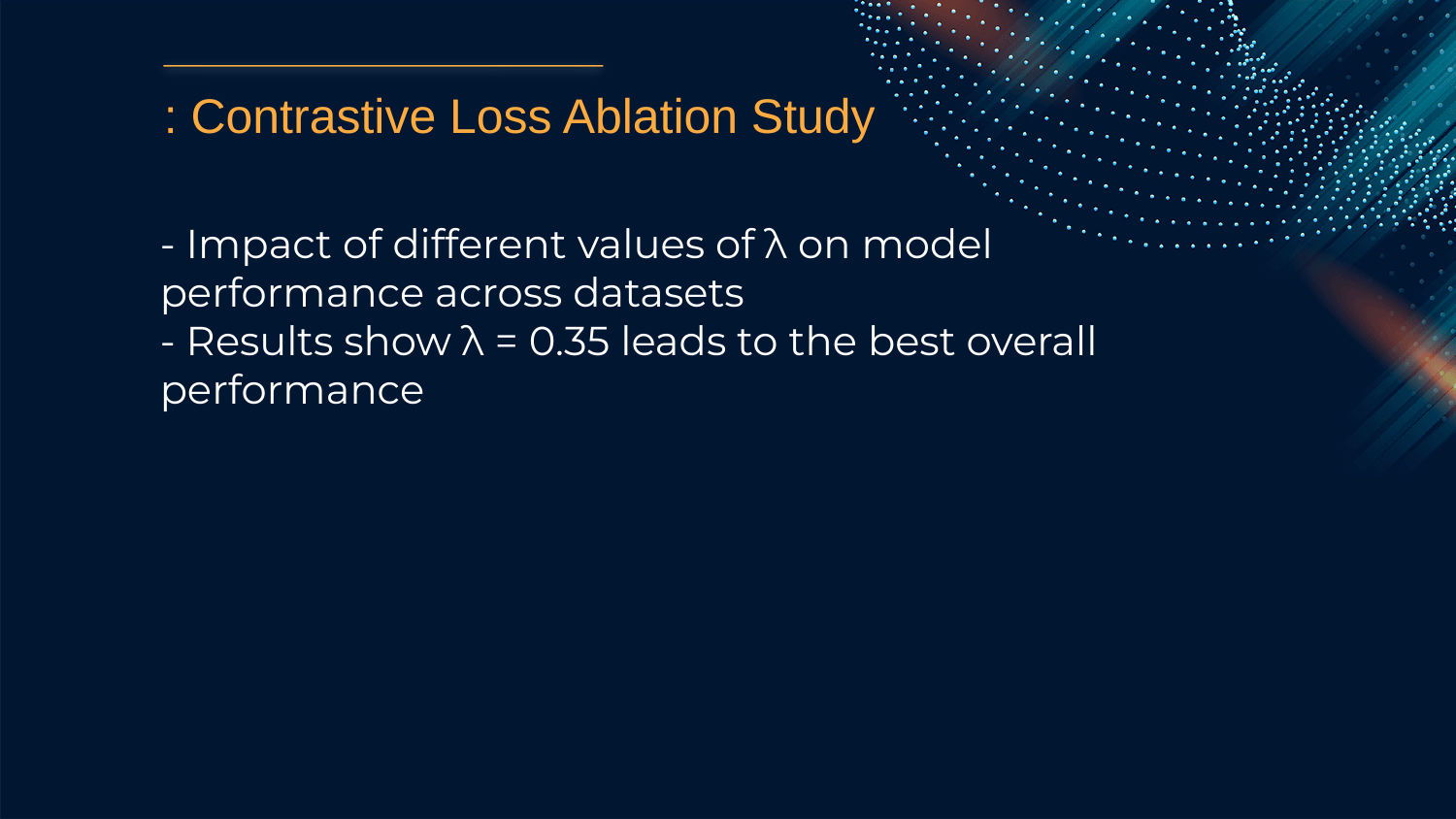

: Contrastive Loss Ablation Study
- Impact of different values of λ on model performance across datasets
- Results show λ = 0.35 leads to the best overall performance